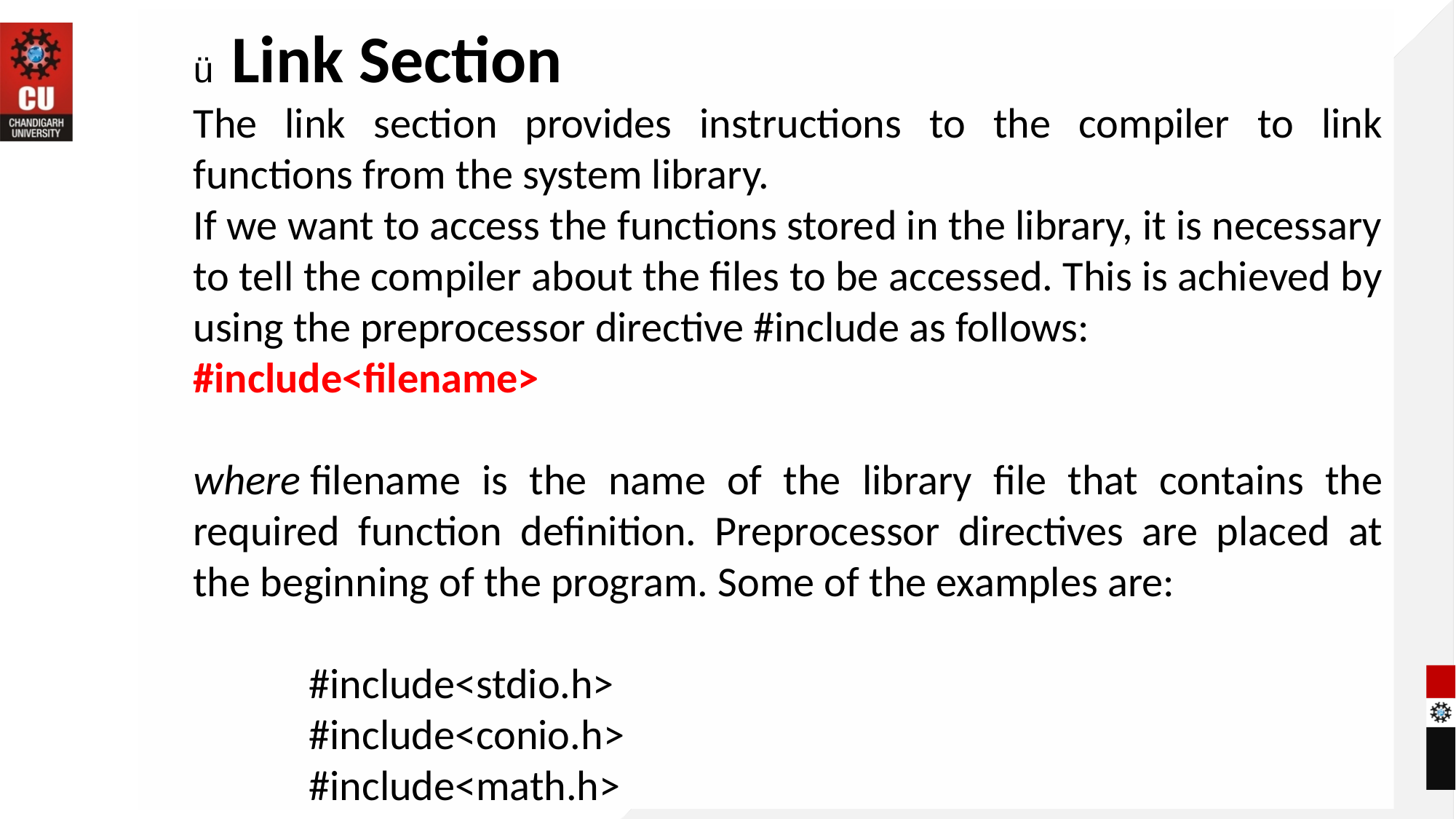

ü  Link Section
The link section provides instructions to the compiler to link functions from the system library.
If we want to access the functions stored in the library, it is necessary to tell the compiler about the files to be accessed. This is achieved by using the preprocessor directive #include as follows:
#include<filename>

where filename is the name of the library file that contains the required function definition. Preprocessor directives are placed at the beginning of the program. Some of the examples are:

            #include<stdio.h>
            #include<conio.h>
            #include<math.h>
11